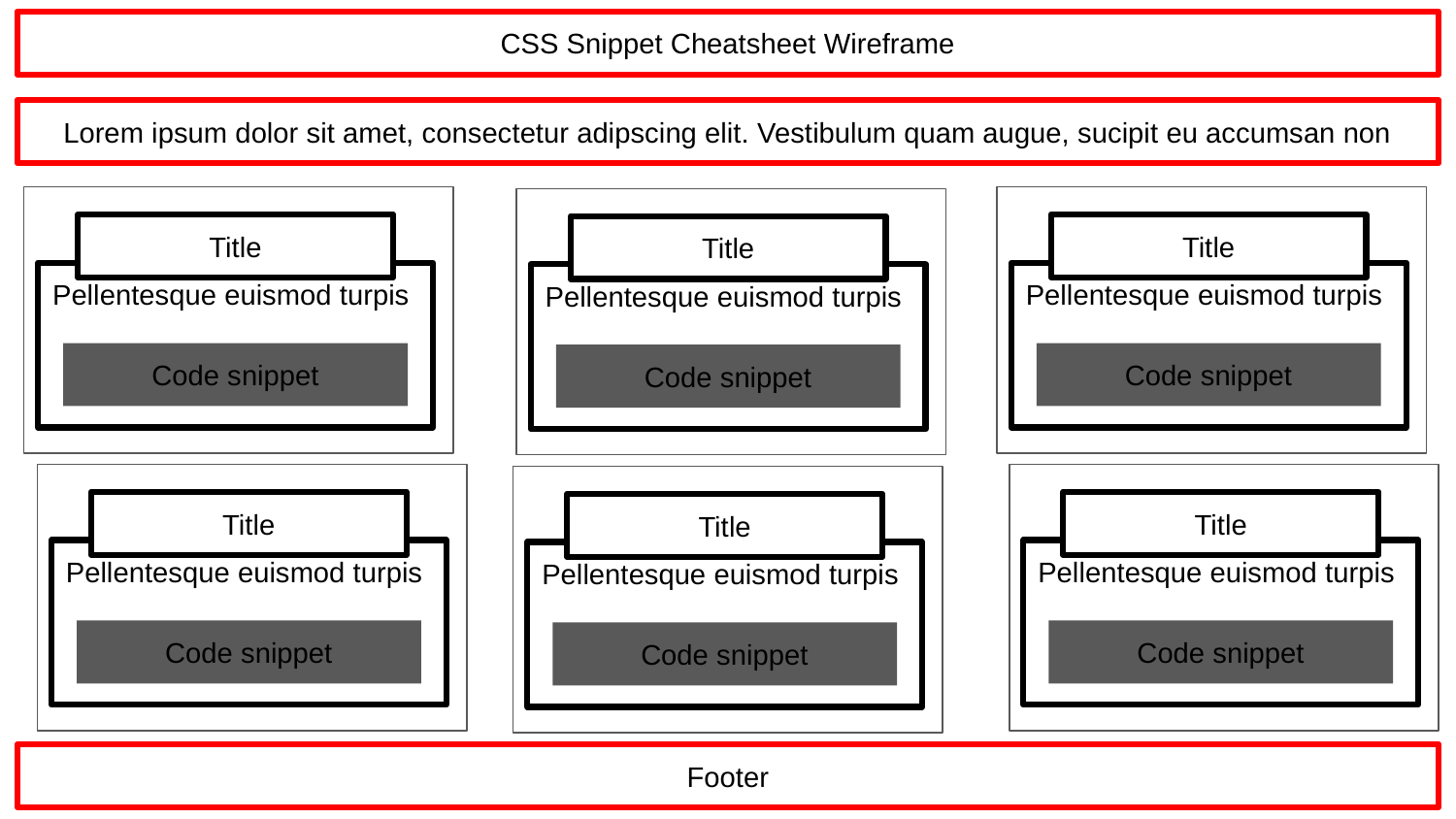

CSS Snippet Cheatsheet Wireframe
Lorem ipsum dolor sit amet, consectetur adipscing elit. Vestibulum quam augue, sucipit eu accumsan non

Title
Pellentesque euismod turpis

Code snippet

Title
Pellentesque euismod turpis

Code snippet

Title
Pellentesque euismod turpis

Code snippet

Title
Pellentesque euismod turpis

Code snippet

Title
Pellentesque euismod turpis

Code snippet

Title
Pellentesque euismod turpis

Code snippet
Footer